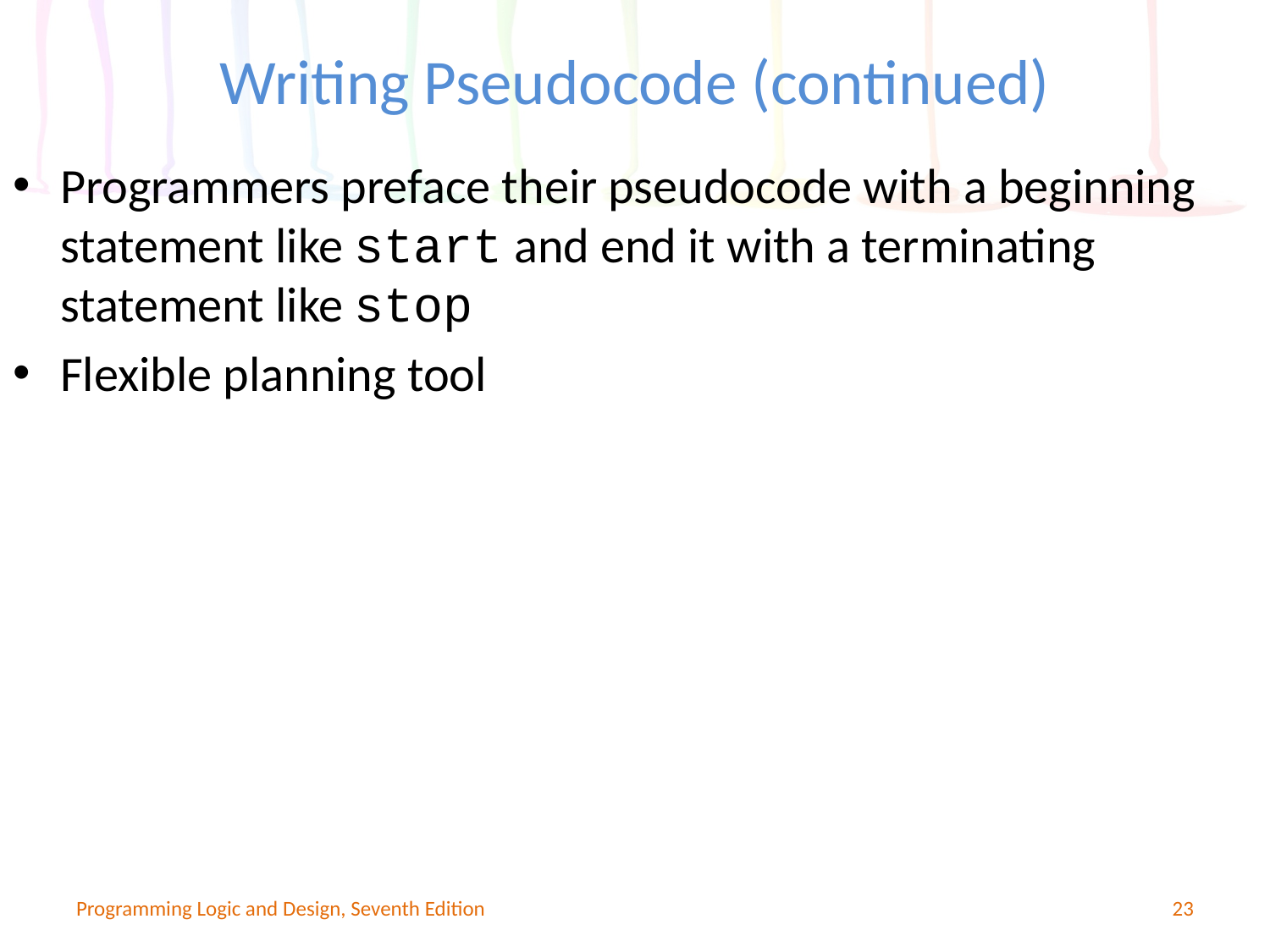

# Writing Pseudocode (continued)
Programmers preface their pseudocode with a beginning statement like start and end it with a terminating statement like stop
Flexible planning tool
Programming Logic and Design, Seventh Edition
23